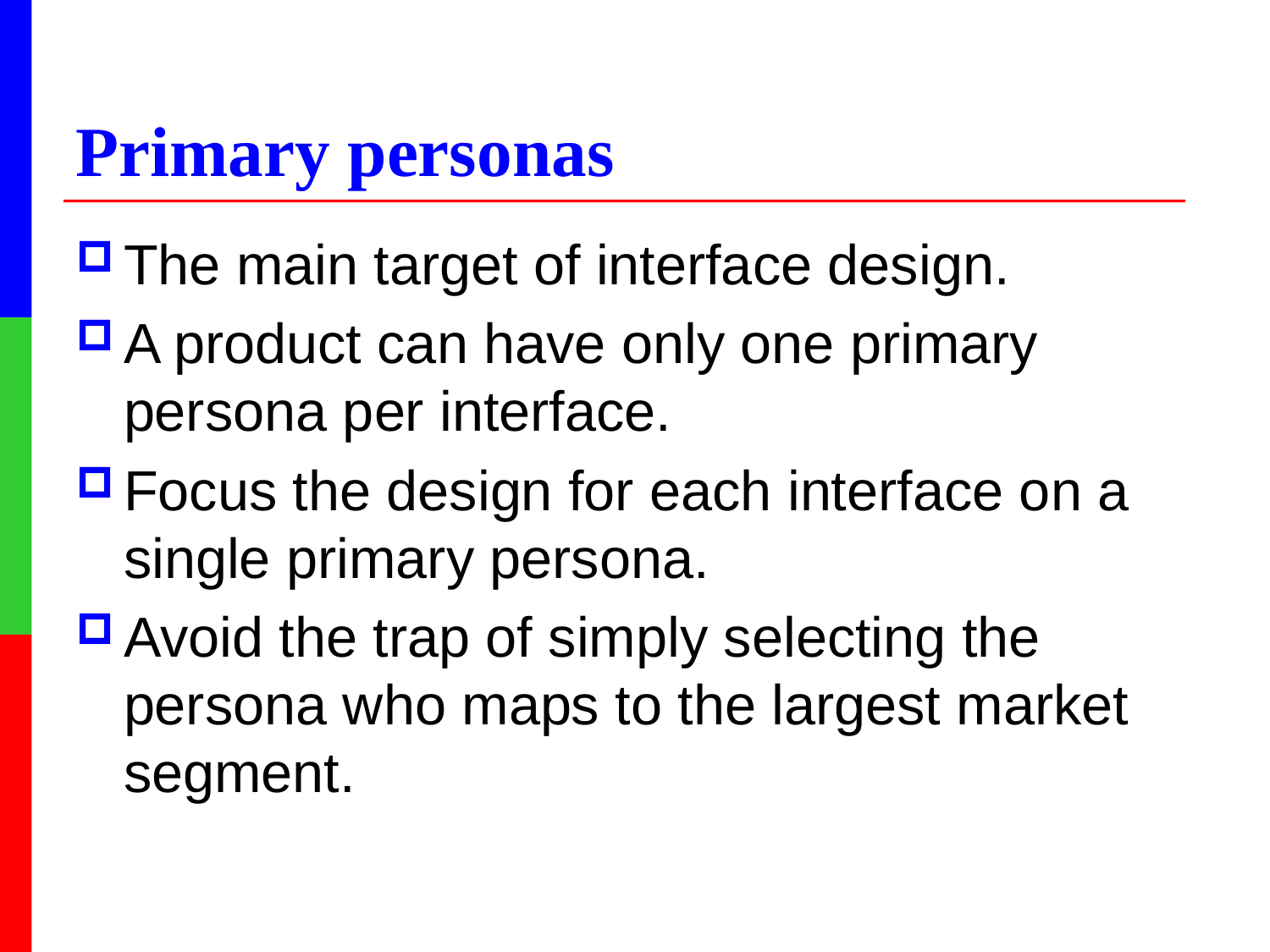

Primary personas
The main target of interface design.
A product can have only one primary persona per interface.
Focus the design for each interface on a single primary persona.
Avoid the trap of simply selecting the persona who maps to the largest market segment.